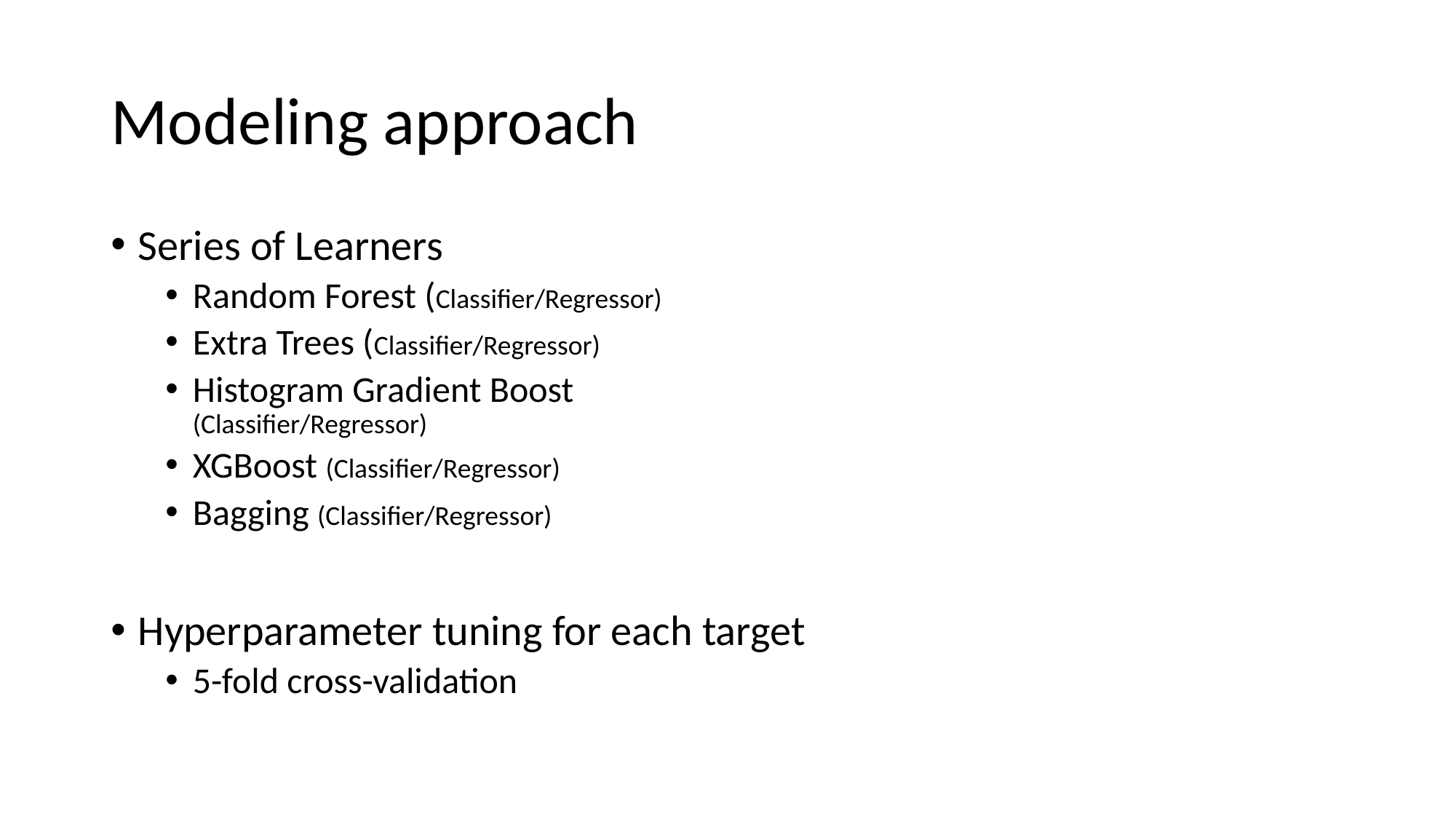

# Modeling approach
Series of Learners
Random Forest (Classifier/Regressor)
Extra Trees (Classifier/Regressor)
Histogram Gradient Boost (Classifier/Regressor)
XGBoost (Classifier/Regressor)
Bagging (Classifier/Regressor)

Hyperparameter tuning for each target
5-fold cross-validation